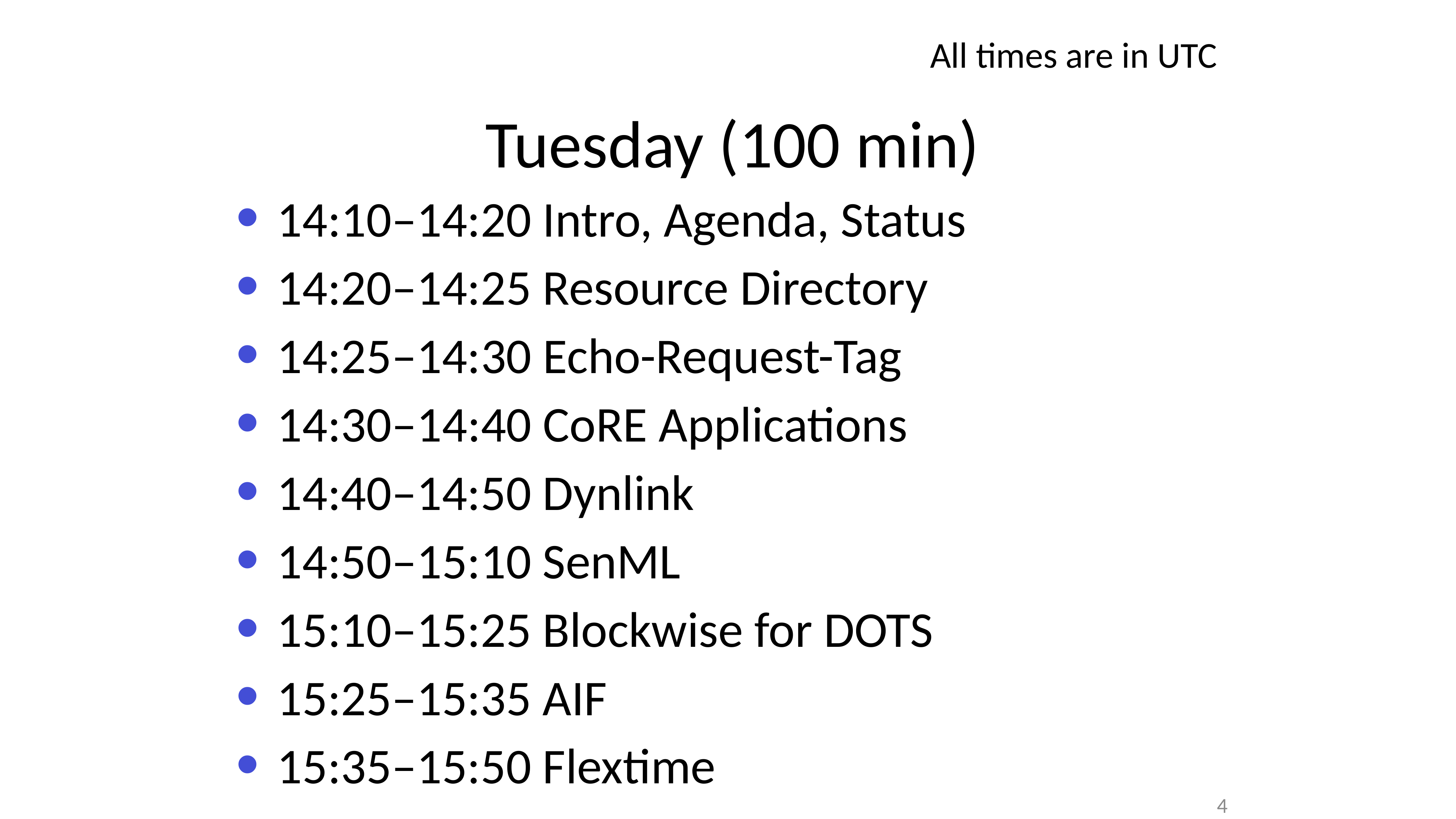

All times are in UTC
# Tuesday (100 min)
14:10–14:20 Intro, Agenda, Status
14:20–14:25 Resource Directory
14:25–14:30 Echo-Request-Tag
14:30–14:40 CoRE Applications
14:40–14:50 Dynlink
14:50–15:10 SenML
15:10–15:25 Blockwise for DOTS
15:25–15:35 AIF
15:35–15:50 Flextime
4